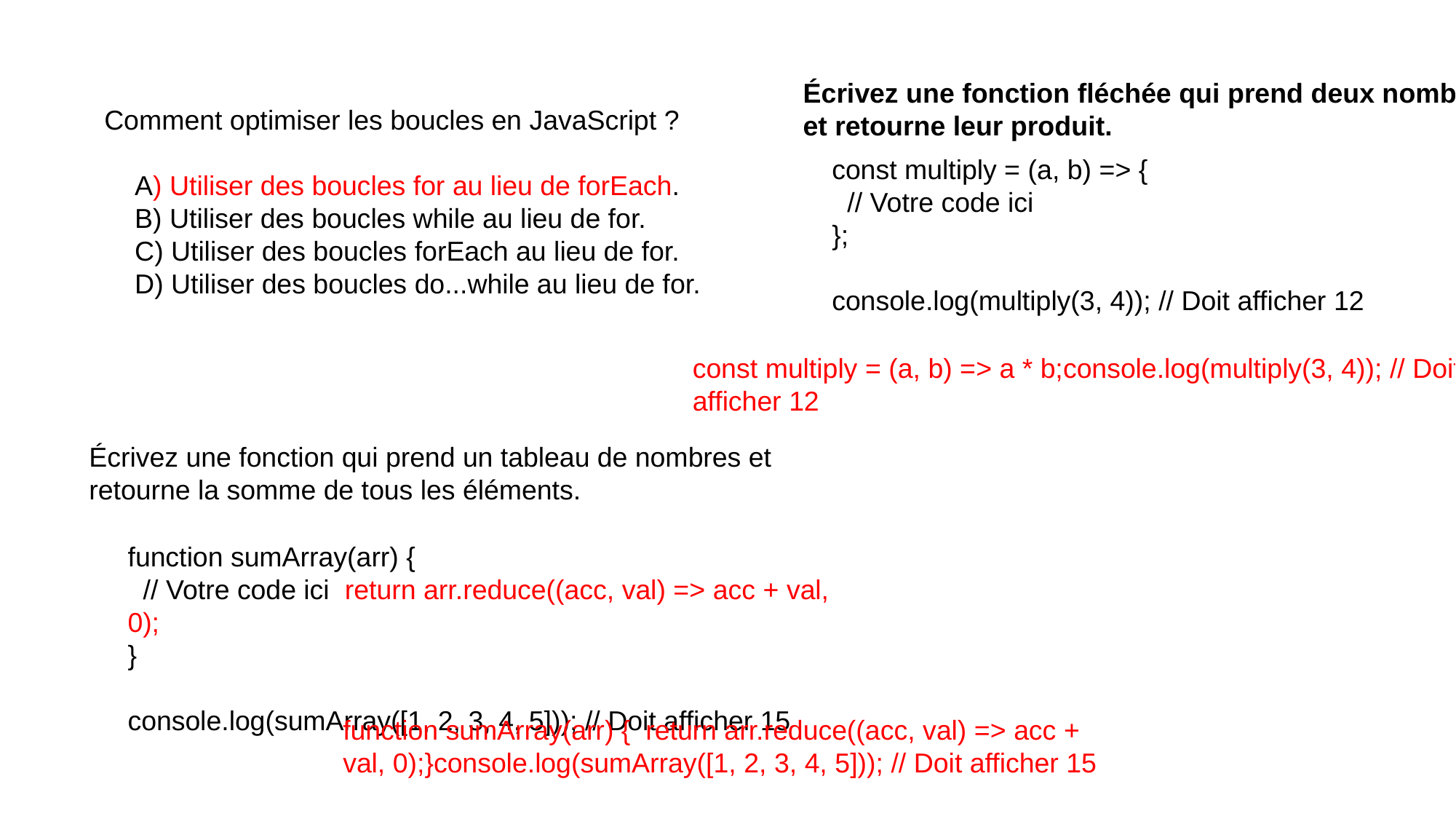

Comment optimiser les boucles en JavaScript ?

    A) Utiliser des boucles for au lieu de forEach.
    B) Utiliser des boucles while au lieu de for.
    C) Utiliser des boucles forEach au lieu de for.
    D) Utiliser des boucles do...while au lieu de for.

Écrivez une fonction fléchée qui prend deux nombres et retourne leur produit.
const multiply = (a, b) => {
  // Votre code ici
};

console.log(multiply(3, 4)); // Doit afficher 12
const multiply = (a, b) => a * b;console.log(multiply(3, 4)); // Doit afficher 12
Écrivez une fonction qui prend un tableau de nombres et retourne la somme de tous les éléments.
function sumArray(arr) {
  // Votre code ici  return arr.reduce((acc, val) => acc + val, 0);
}

console.log(sumArray([1, 2, 3, 4, 5])); // Doit afficher 15
function sumArray(arr) {  return arr.reduce((acc, val) => acc + val, 0);}console.log(sumArray([1, 2, 3, 4, 5])); // Doit afficher 15